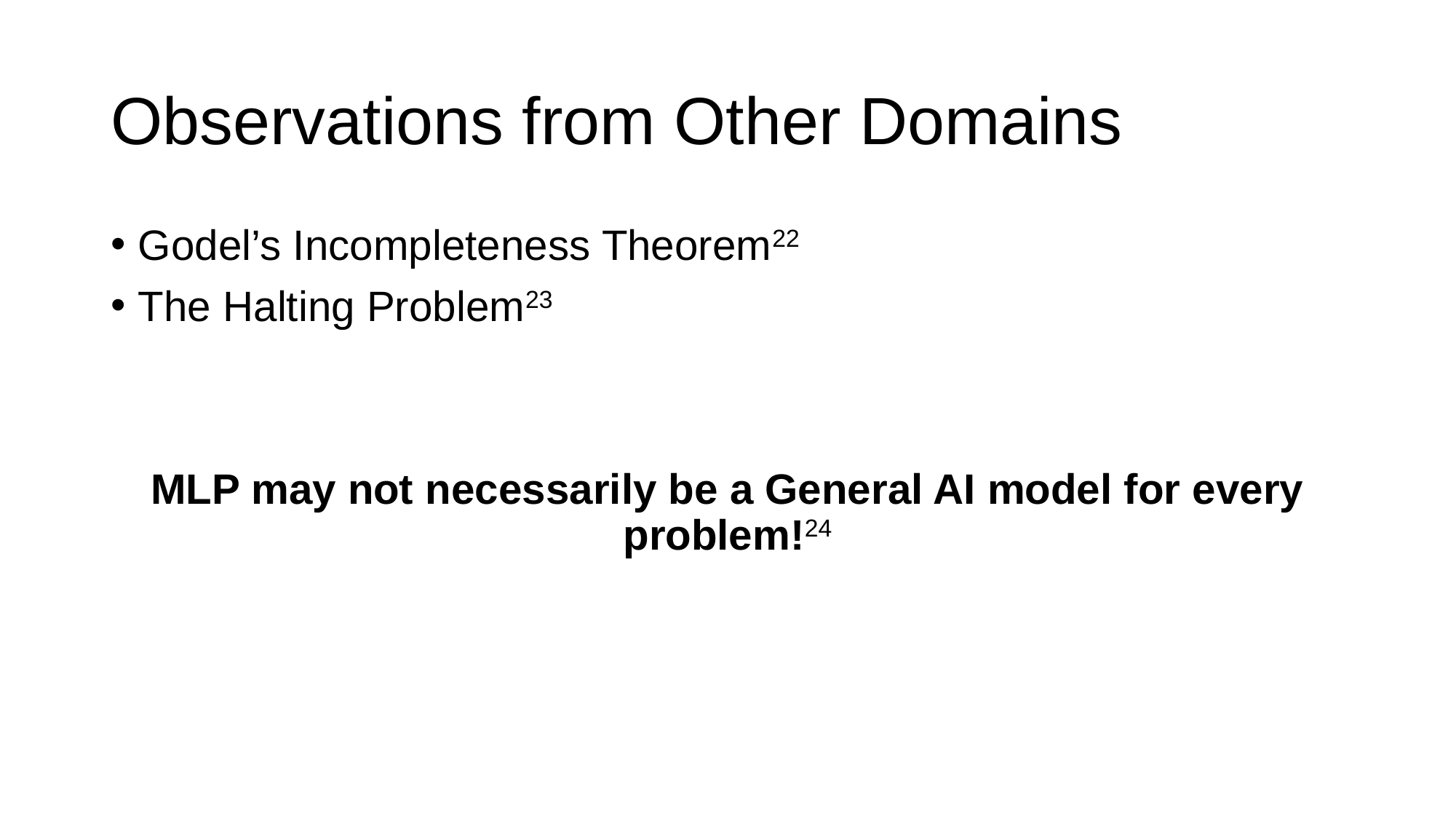

# Observations from Other Domains
Godel’s Incompleteness Theorem22
The Halting Problem23

MLP may not necessarily be a General AI model for every problem!24